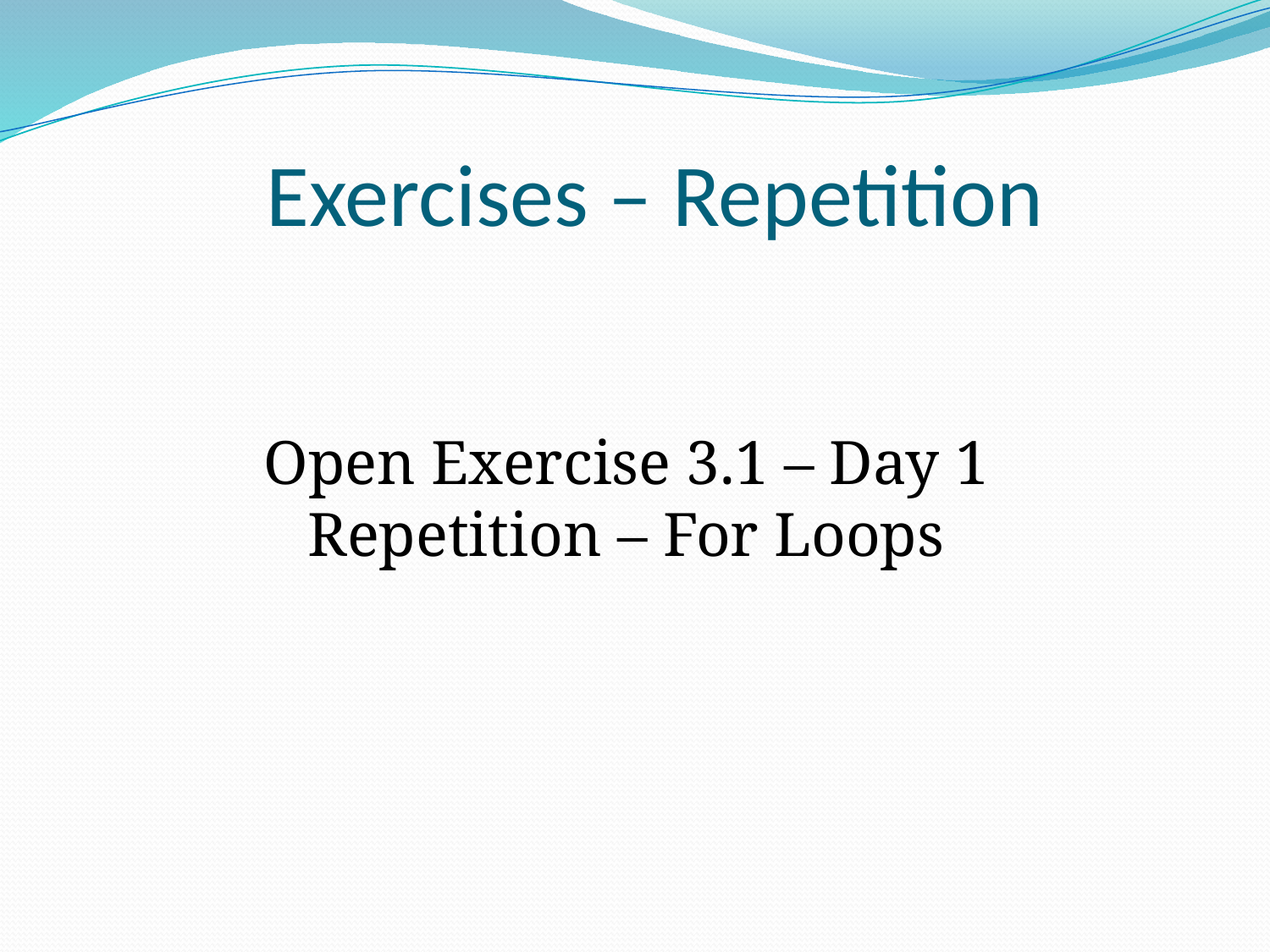

# Exercises – Repetition

Open Exercise 3.1 – Day 1
Repetition – For Loops